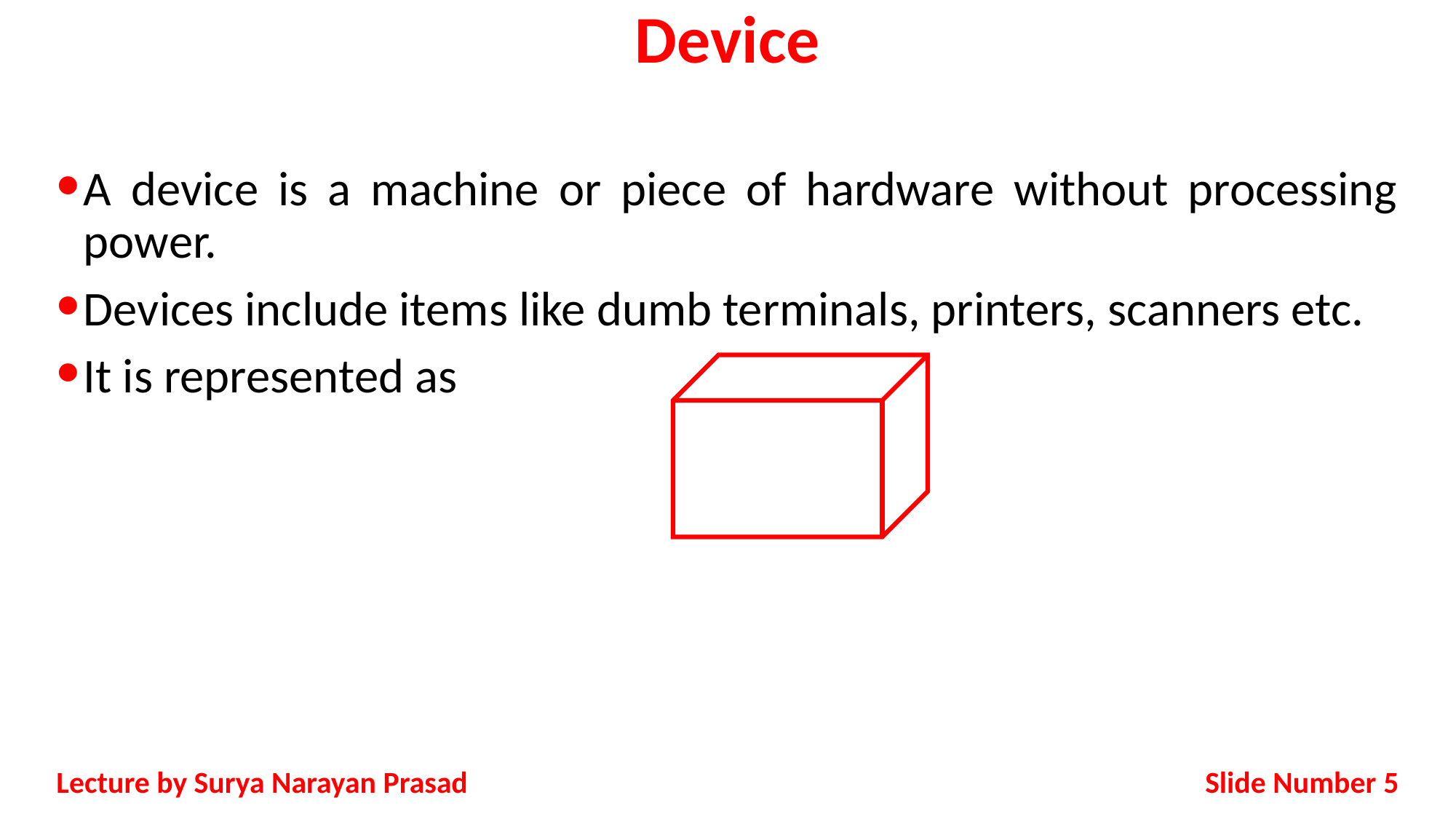

# Device
A device is a machine or piece of hardware without processing power.
Devices include items like dumb terminals, printers, scanners etc.
It is represented as
Processor
Slide Number 5
Lecture by Surya Narayan Prasad